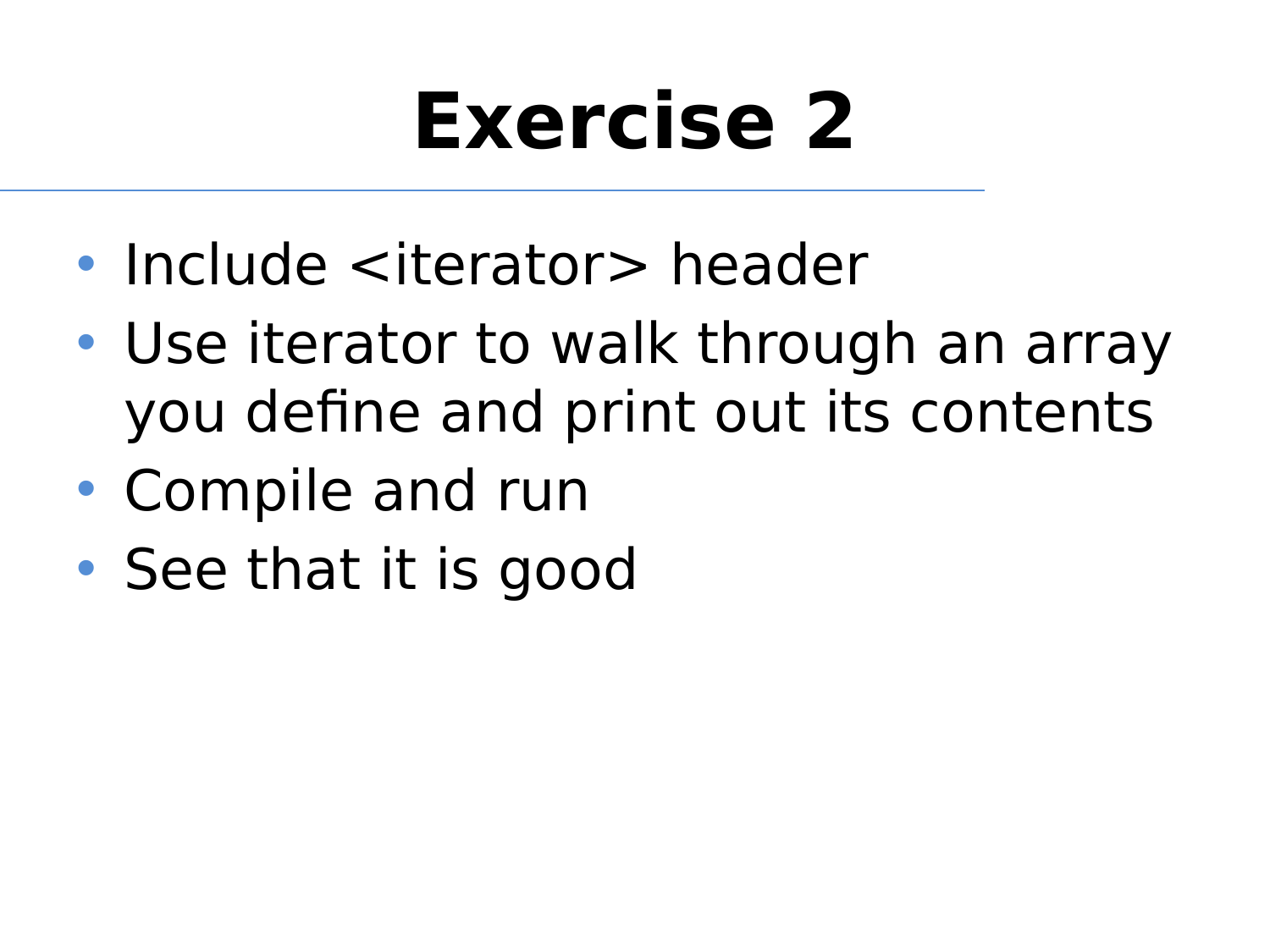

# Exercise 2
Include <iterator> header
Use iterator to walk through an array you define and print out its contents
Compile and run
See that it is good